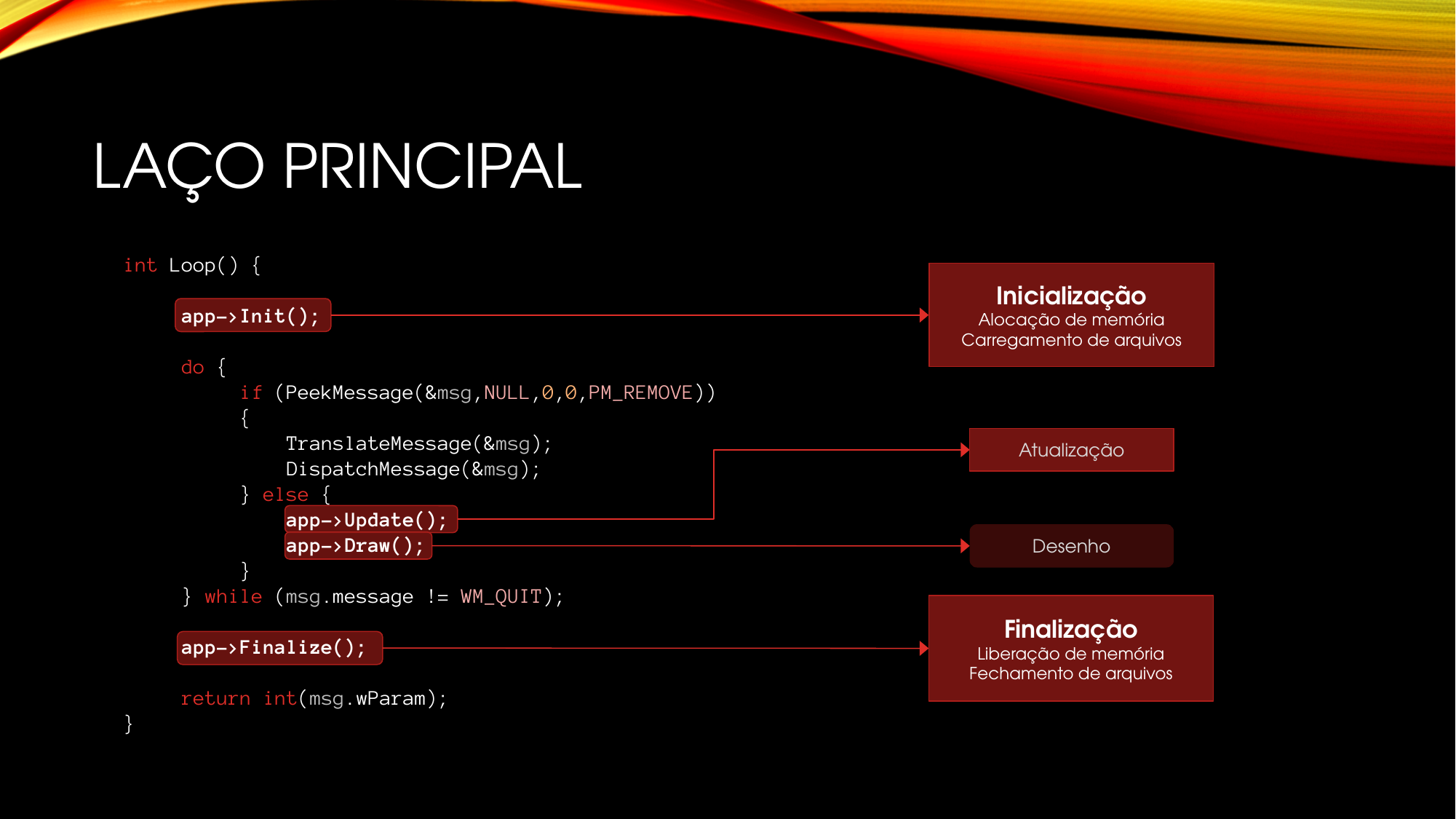

# Laço Principal
int Loop() {

     app->Init();

     do {
          if (PeekMessage(&msg,NULL,0,0,PM_REMOVE))
          {
              TranslateMessage(&msg);
              DispatchMessage(&msg);
          } else {
              app->Update();
              app->Draw();
          }
     } while (msg.message != WM_QUIT);

     app->Finalize();

     return int(msg.wParam);
}
Inicialização
Alocação de memória
Carregamento de arquivos

Atualização

Desenho

Finalização
Liberação de memória Fechamento de arquivos